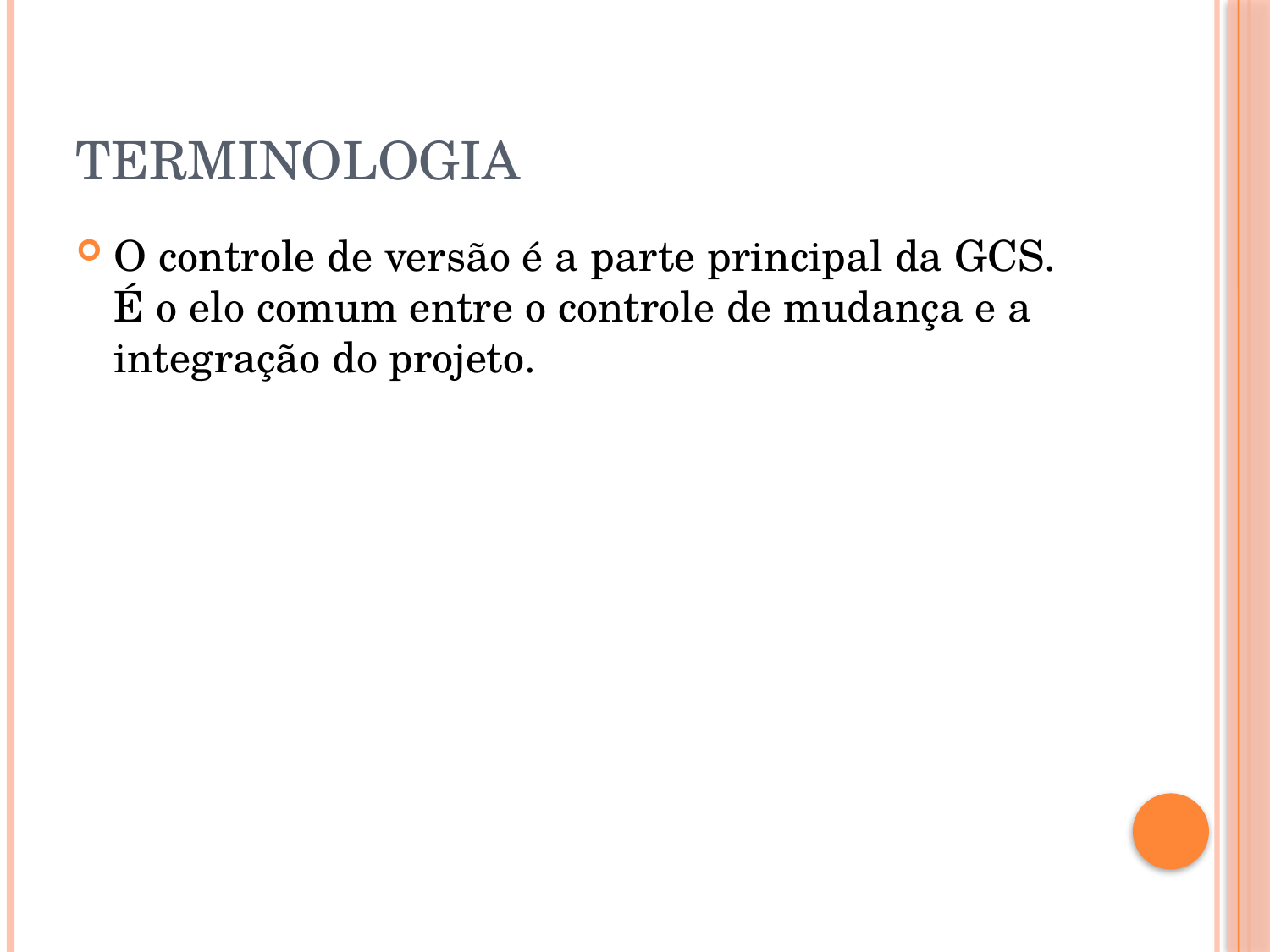

# Terminologia
O controle de versão é a parte principal da GCS. É o elo comum entre o controle de mudança e a integração do projeto.